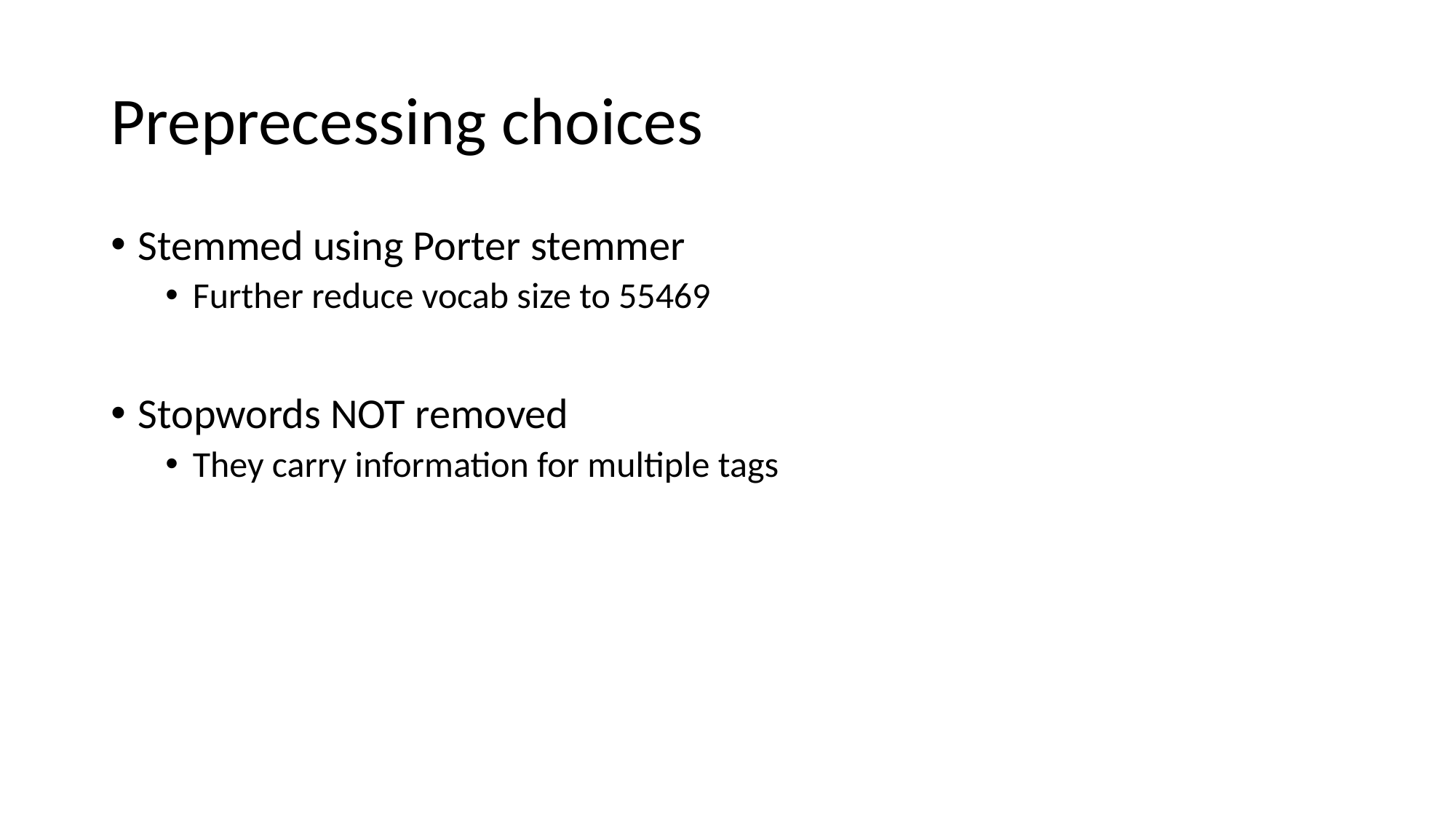

# Preprecessing choices
Stemmed using Porter stemmer
Further reduce vocab size to 55469

Stopwords NOT removed
They carry information for multiple tags